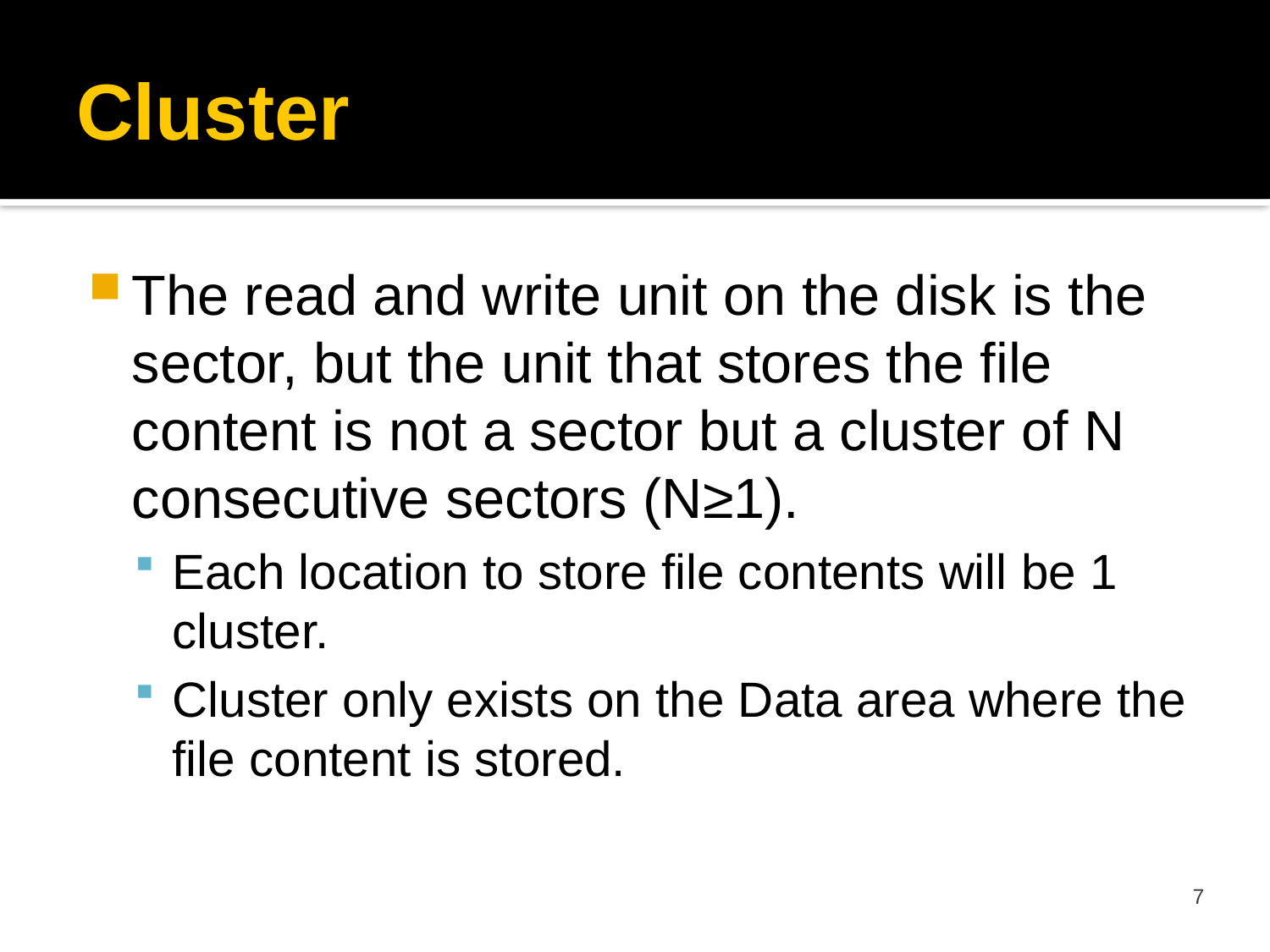

# Cluster
The read and write unit on the disk is the sector, but the unit that stores the file content is not a sector but a cluster of N consecutive sectors (N≥1).
Each location to store file contents will be 1 cluster.
Cluster only exists on the Data area where the file content is stored.
7